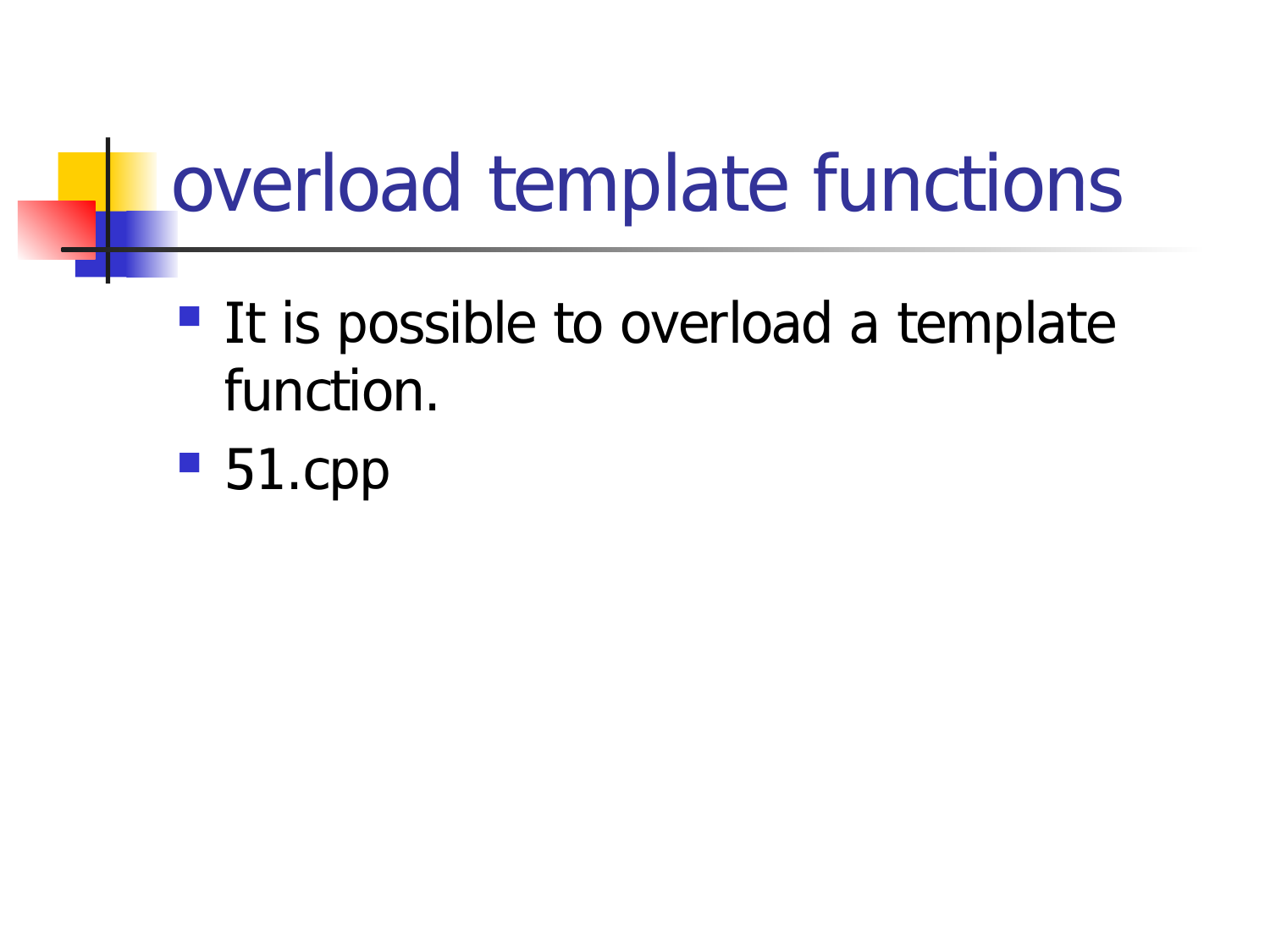

# overload template functions
It is possible to overload a template function.
51.cpp